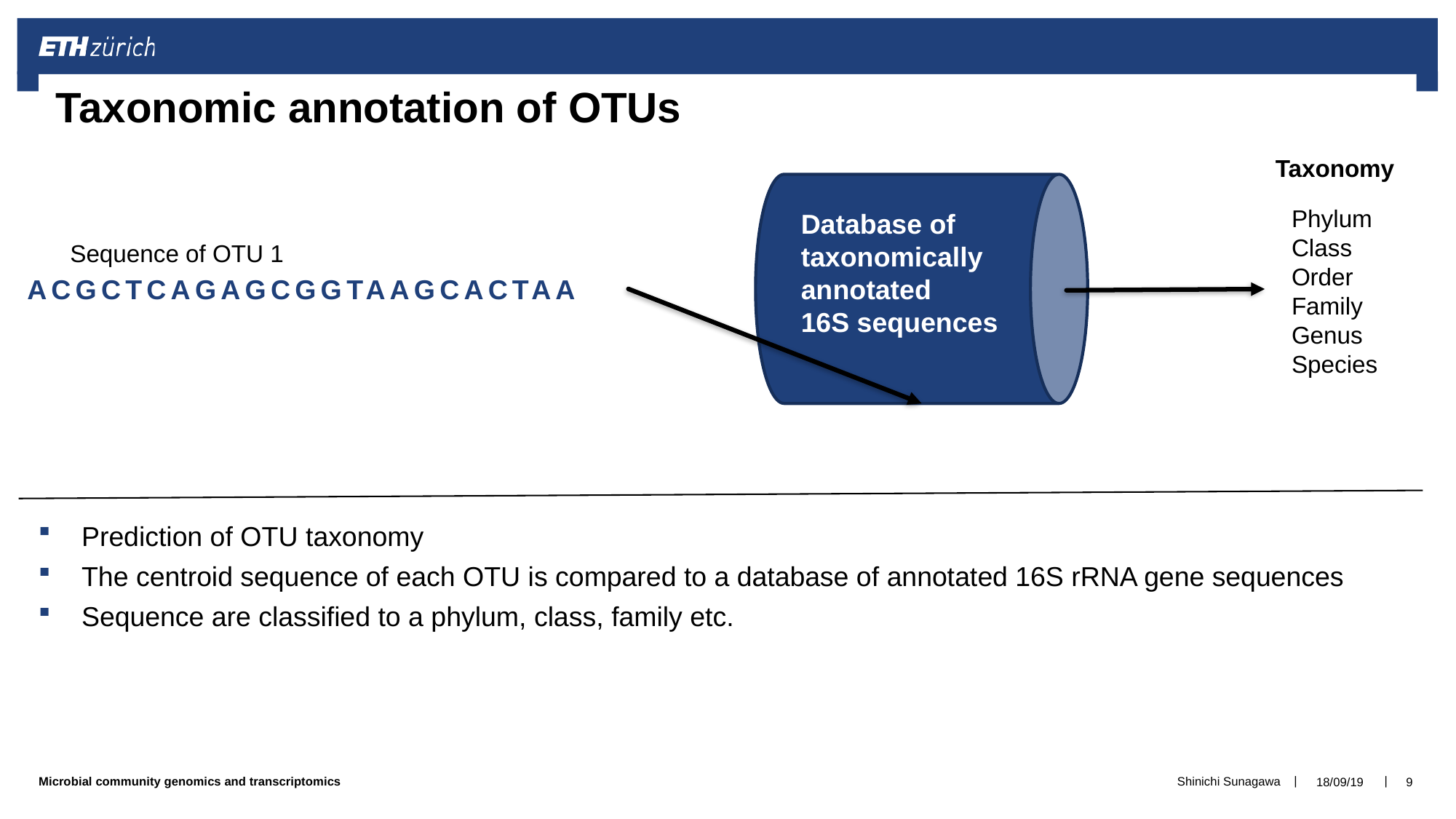

# Taxonomic annotation of OTUs

Taxonomy
Phylum
Class
Order
Family
Genus
Species

Database of taxonomically annotated
16S sequences
Sequence of OTU 1
ACGCTCAGAGCGGTAAGCACTAA
Prediction of OTU taxonomy
The centroid sequence of each OTU is compared to a database of annotated 16S rRNA gene sequences
Sequence are classified to a phylum, class, family etc.
Shinichi Sunagawa
18/09/19
9